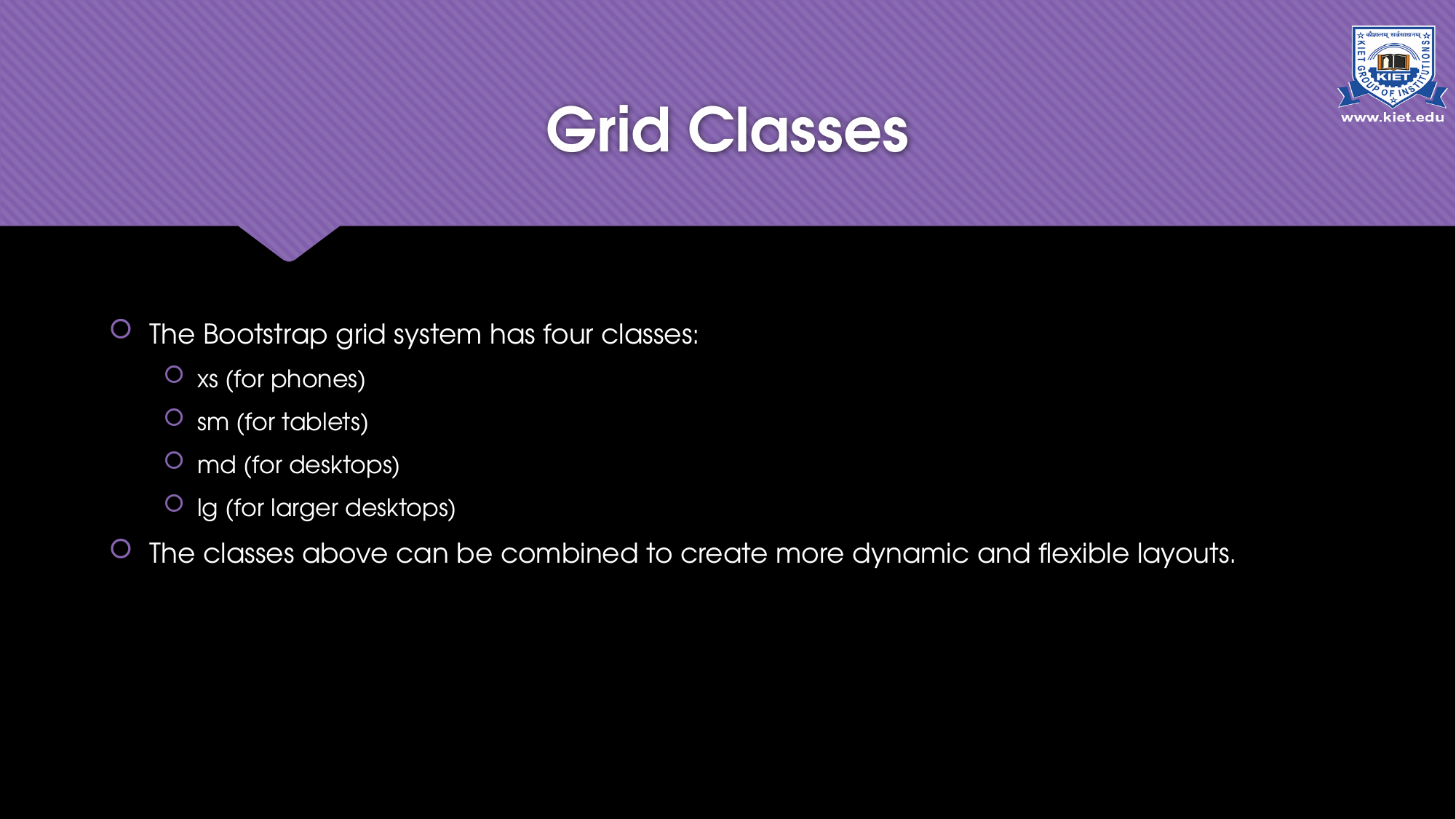

# Grid Classes
The Bootstrap grid system has four classes:
xs (for phones)
sm (for tablets)
md (for desktops)
lg (for larger desktops)
The classes above can be combined to create more dynamic and flexible layouts.